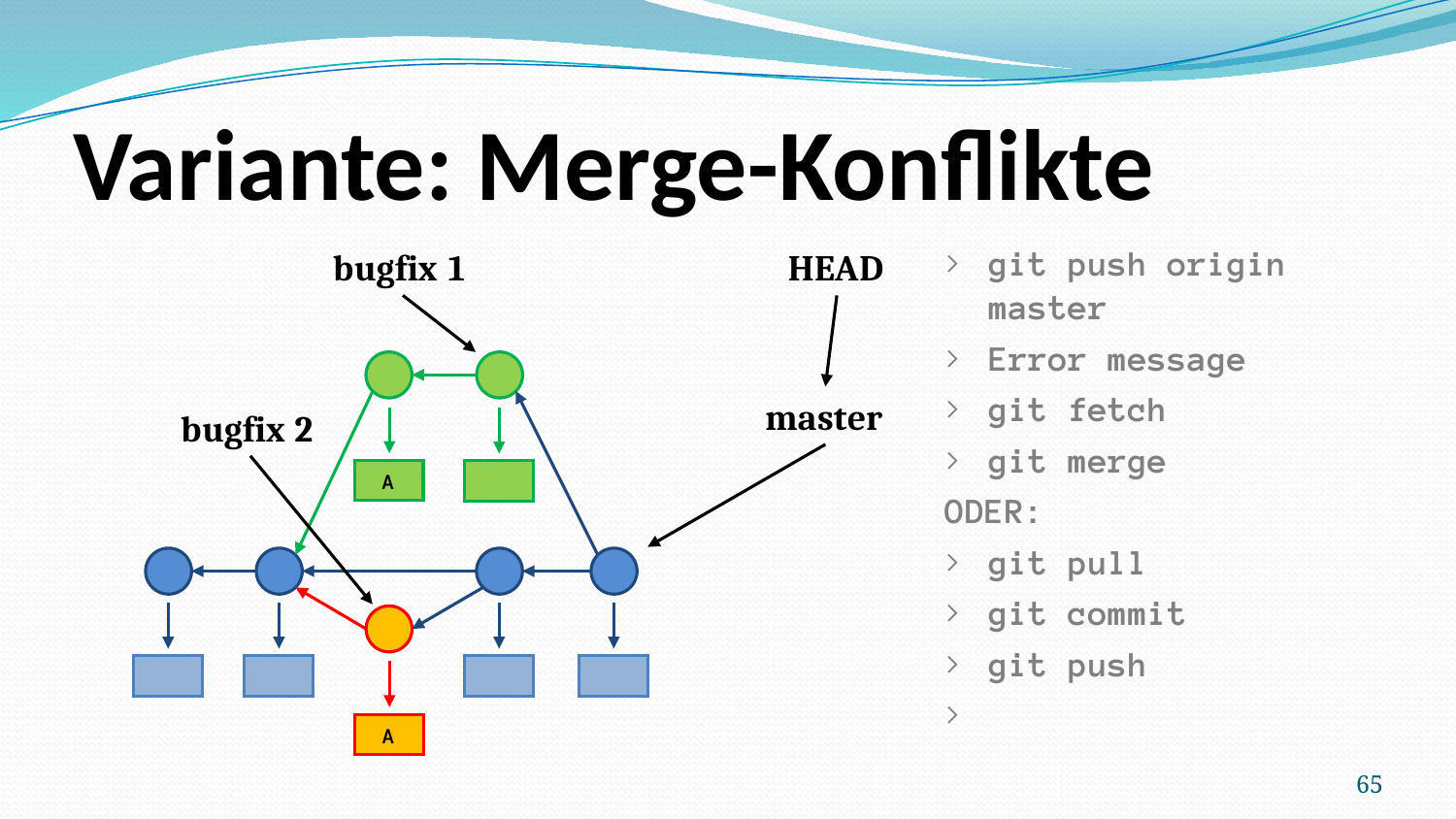

# Variante: Merge-Konflikte

git push origin master
Error message
git fetch
git merge
ODER:
git pull
git commit
git push

bugfix 1
HEAD

master
bugfix 2
A

A
65